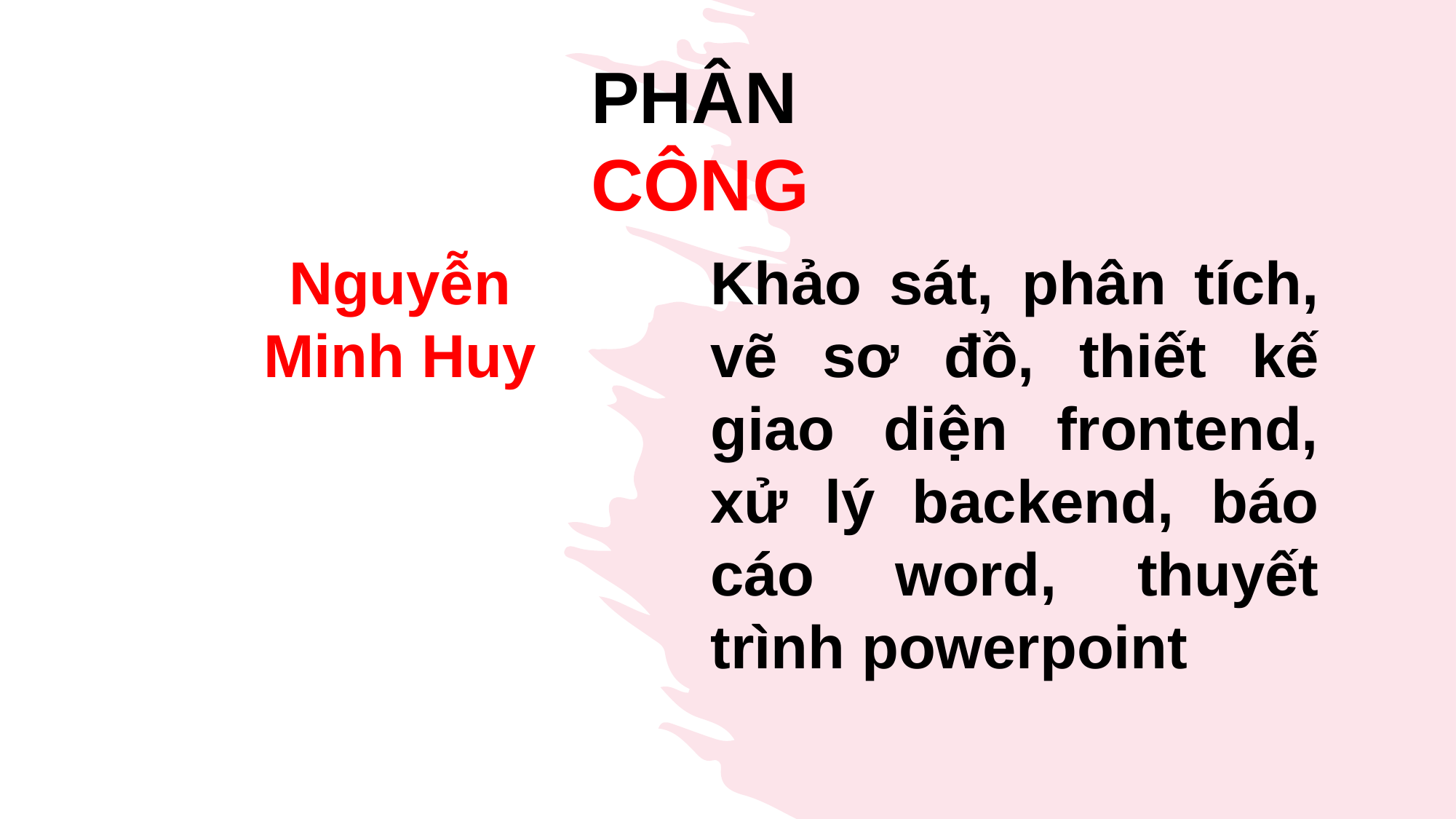

PHÂN CÔNG

Nguyễn Minh Huy

Khảo sát, phân tích, vẽ sơ đồ, thiết kế giao diện frontend, xử lý backend, báo cáo word, thuyết trình powerpoint